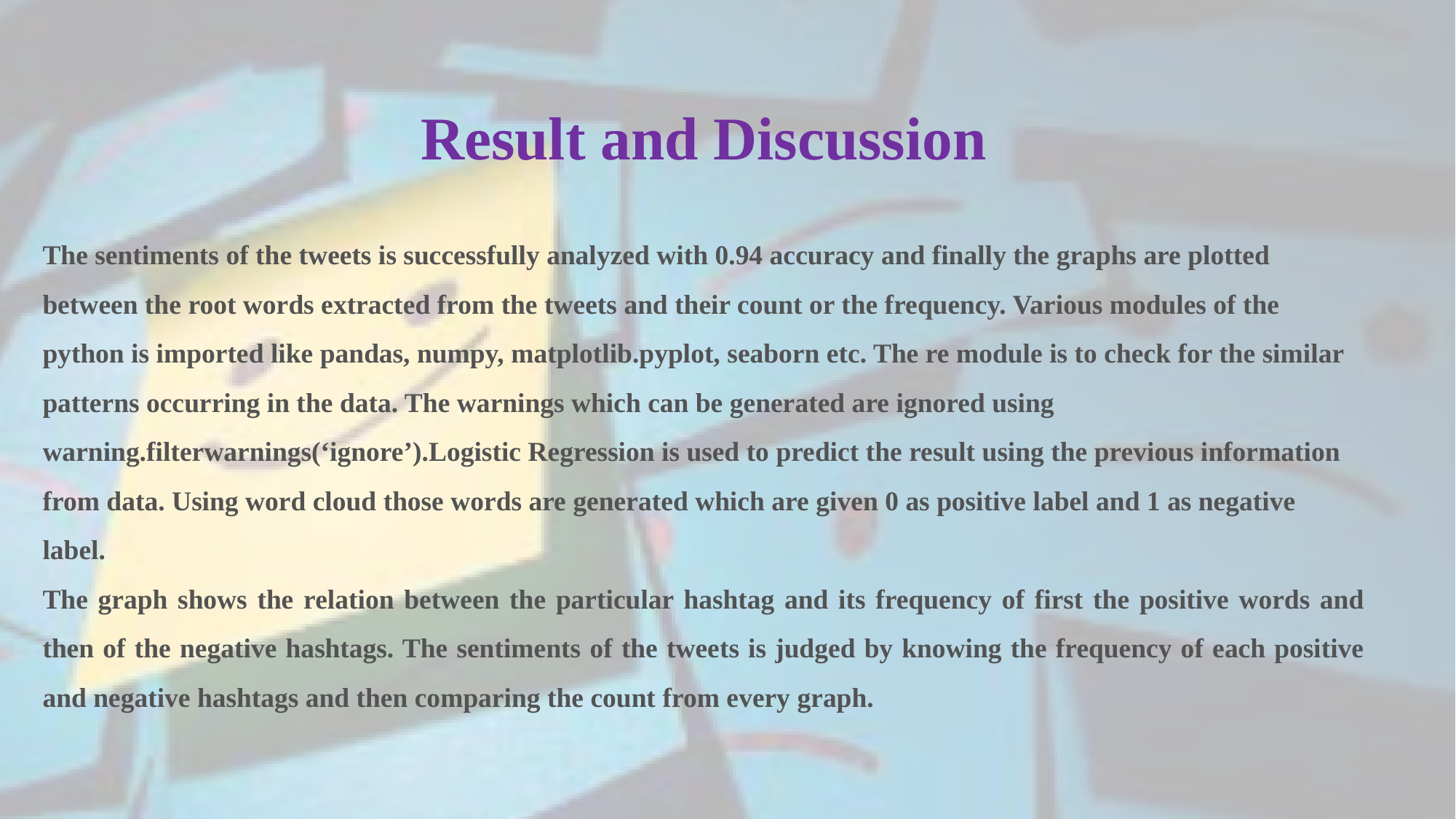

Result and Discussion

The sentiments of the tweets is successfully analyzed with 0.94 accuracy and finally the graphs are plotted between the root words extracted from the tweets and their count or the frequency. Various modules of the python is imported like pandas, numpy, matplotlib.pyplot, seaborn etc. The re module is to check for the similar patterns occurring in the data. The warnings which can be generated are ignored using warning.filterwarnings(‘ignore’).Logistic Regression is used to predict the result using the previous information from data. Using word cloud those words are generated which are given 0 as positive label and 1 as negative label.
The graph shows the relation between the particular hashtag and its frequency of first the positive words and then of the negative hashtags. The sentiments of the tweets is judged by knowing the frequency of each positive and negative hashtags and then comparing the count from every graph.